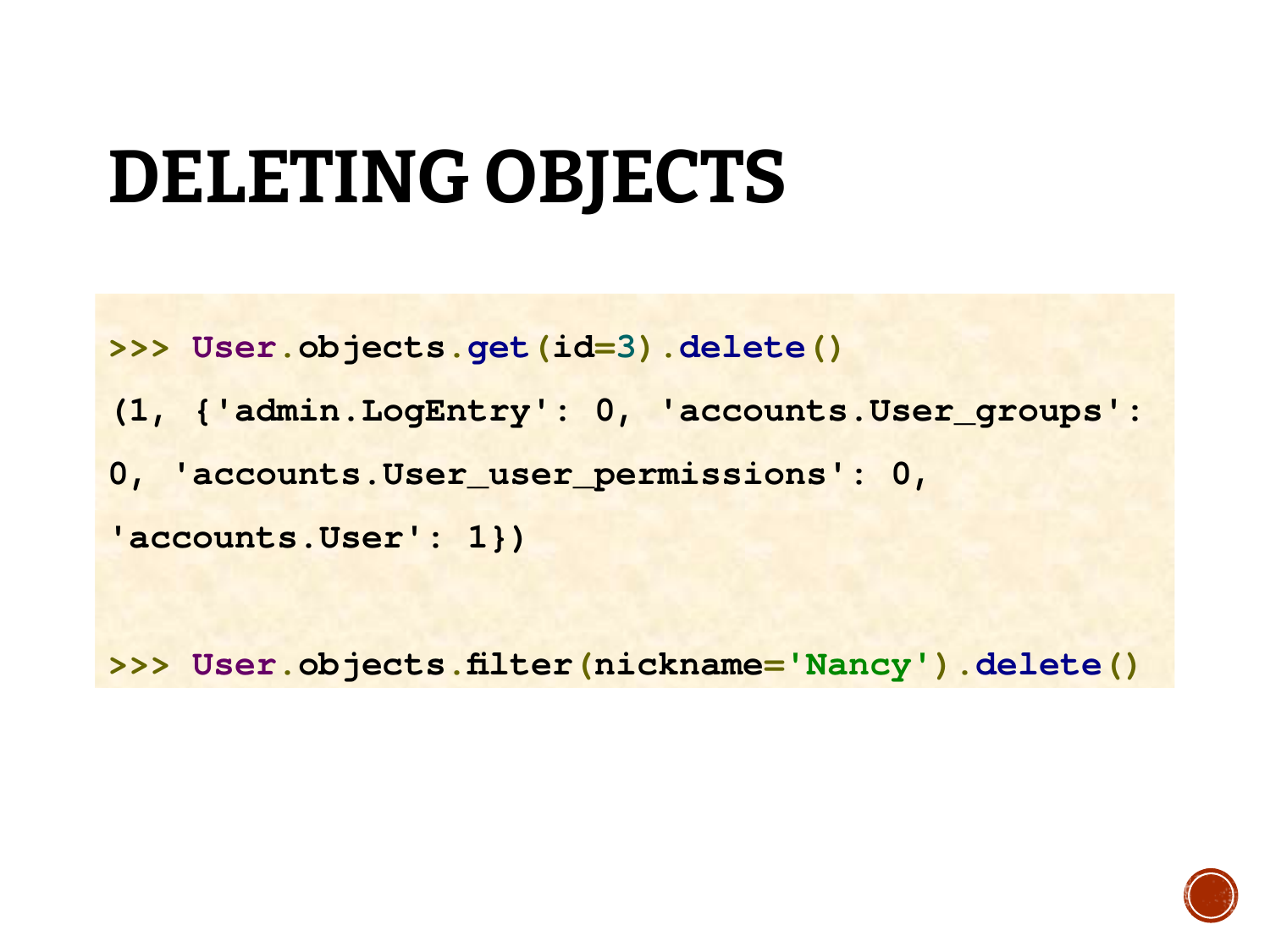

# Deleting objects
>>> User.objects.get(id=3).delete()
(1, {'admin.LogEntry': 0, 'accounts.User_groups': 0, 'accounts.User_user_permissions': 0, 'accounts.User': 1})

>>> User.objects.filter(nickname='Nancy').delete()